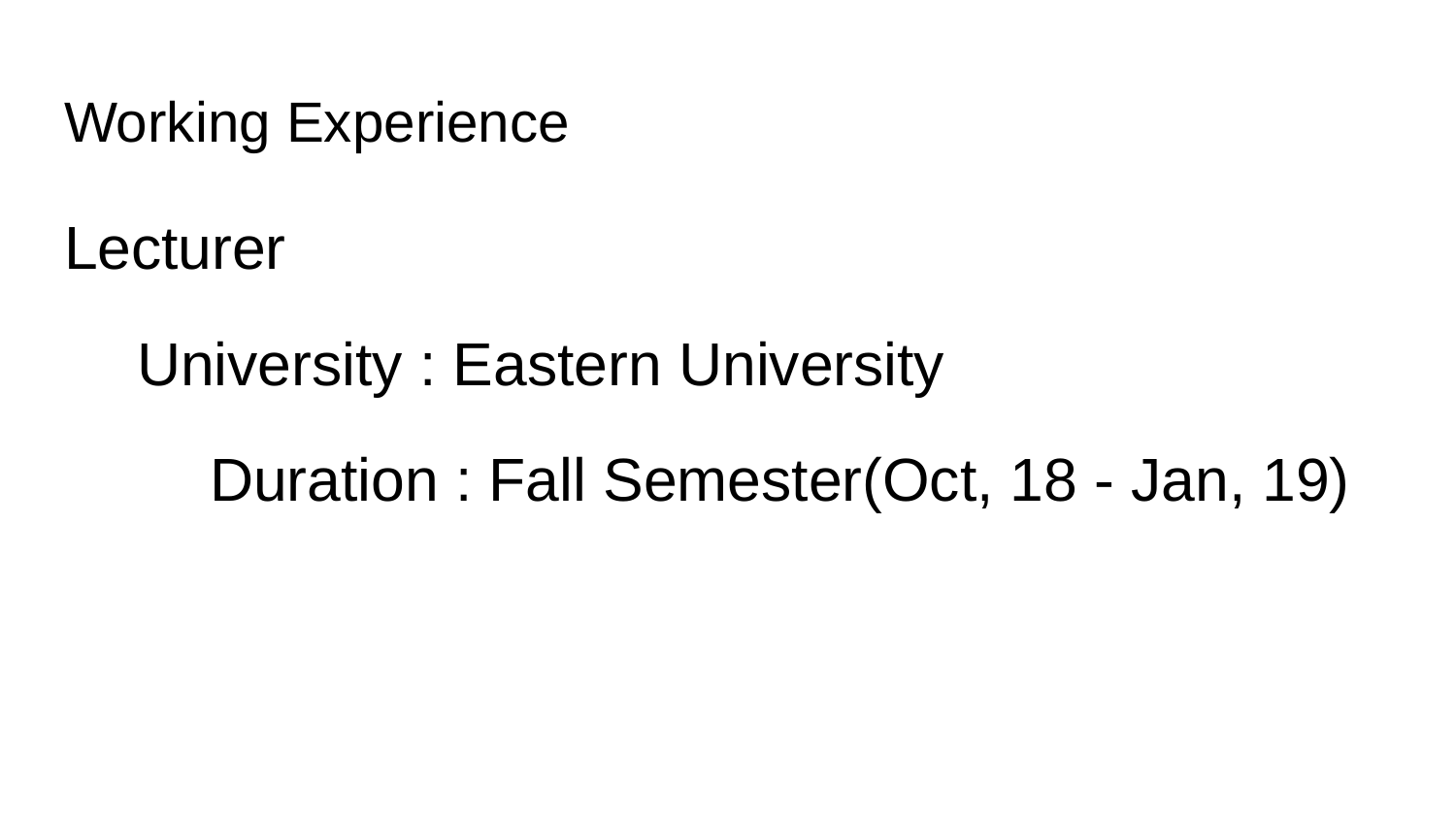

# Working Experience
Lecturer
University : Eastern University
	Duration : Fall Semester(Oct, 18 - Jan, 19)